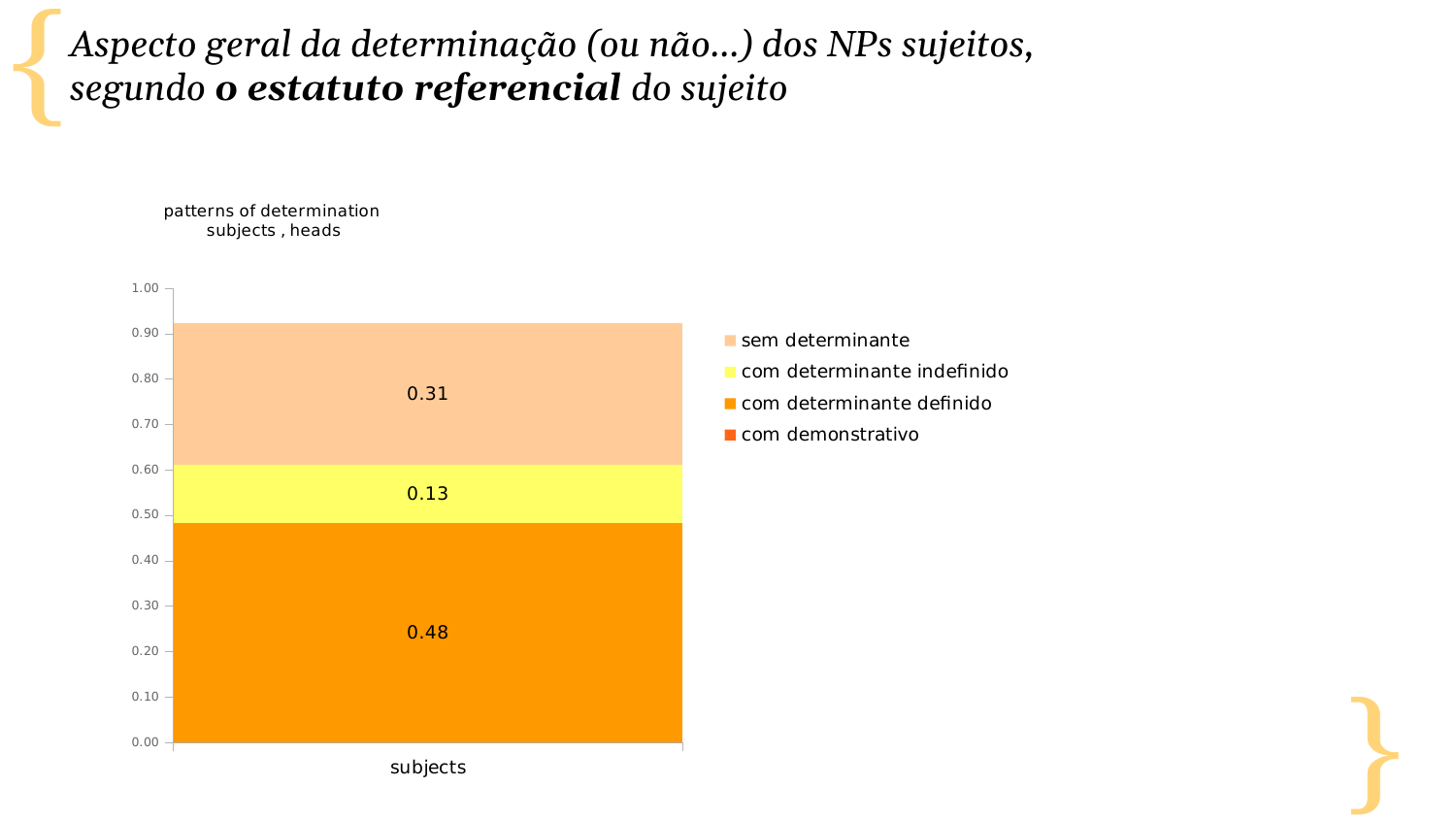

Aspecto geral da determinação (ou não...) dos NPs sujeitos,
segundo o estatuto referencial do sujeito

### Chart: patterns of determination
subjects , heads

| Category | com demonstrativo | com determinante definido | com determinante indefinido | sem determinante |
|---|---|---|---|---|
|  | 0.0 | 0.4840764331210191 | 0.12738853503184713 | 0.31210191082802546 |